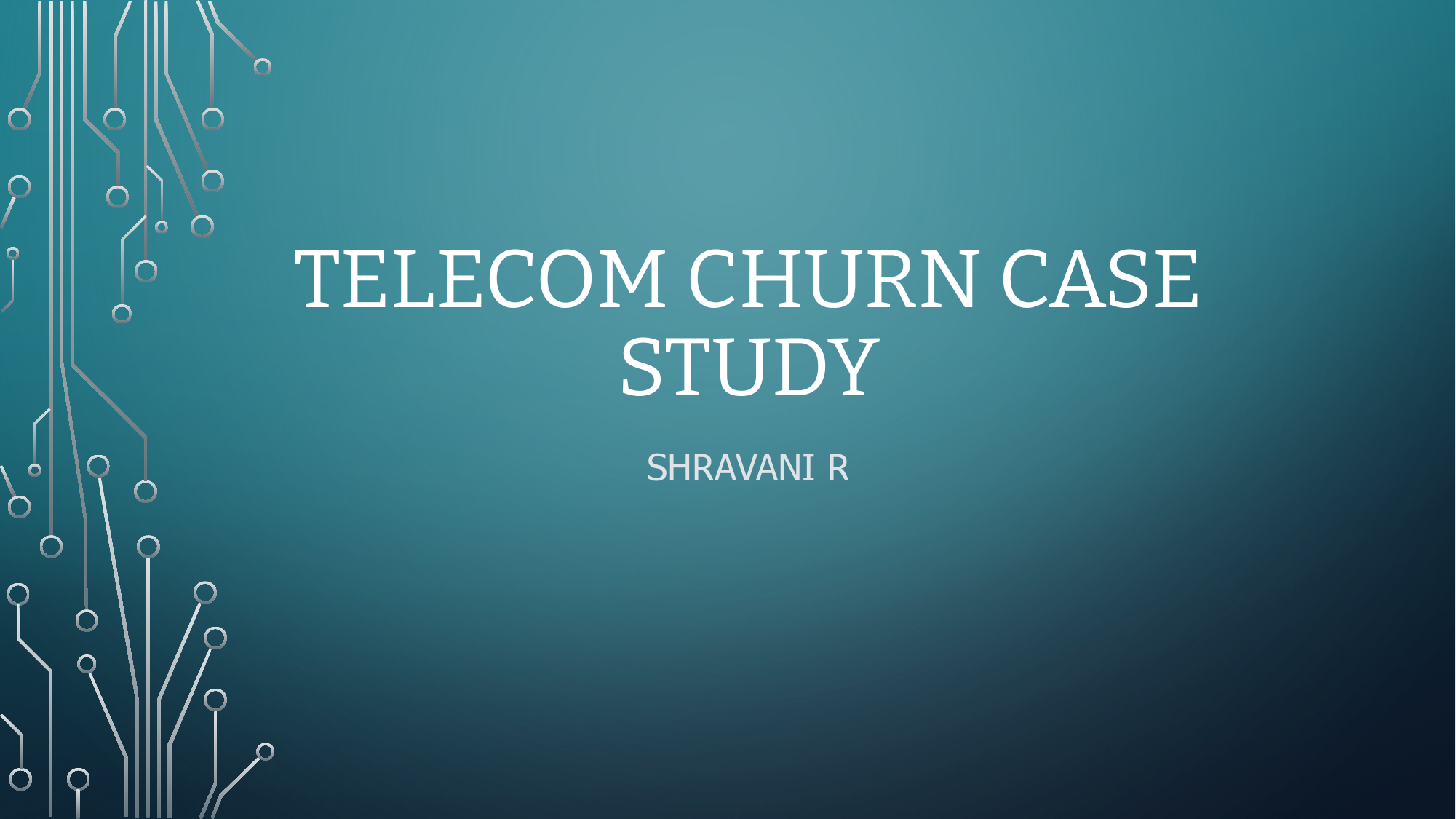

# Telecom churn case study
Shravani R